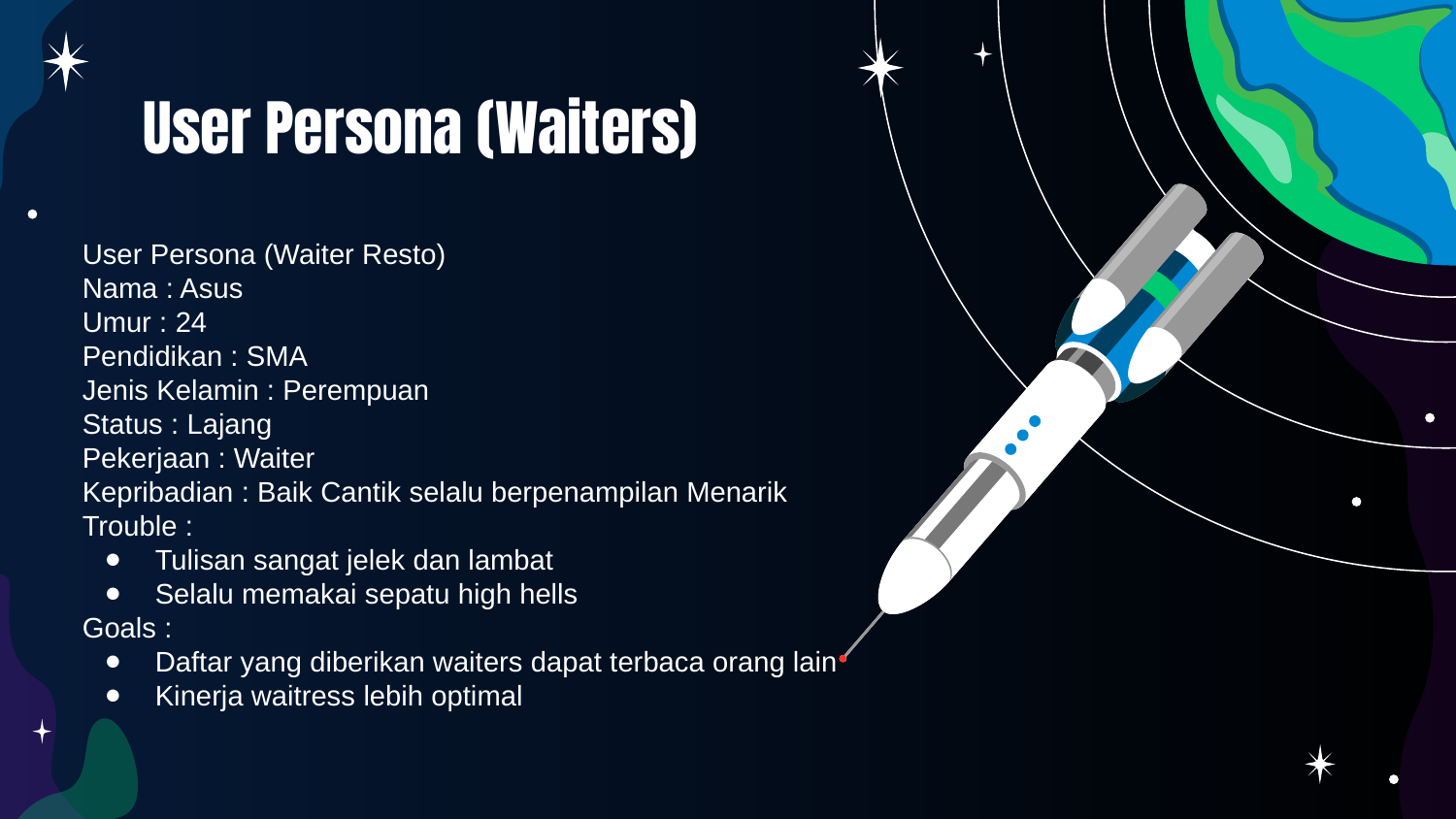

User Persona (Waiters)

User Persona (Waiter Resto)
Nama : Asus
Umur : 24
Pendidikan : SMA
Jenis Kelamin : Perempuan
Status : Lajang
Pekerjaan : Waiter
Kepribadian : Baik Cantik selalu berpenampilan Menarik
Trouble :
Tulisan sangat jelek dan lambat
Selalu memakai sepatu high hells
Goals :
Daftar yang diberikan waiters dapat terbaca orang lain
Kinerja waitress lebih optimal